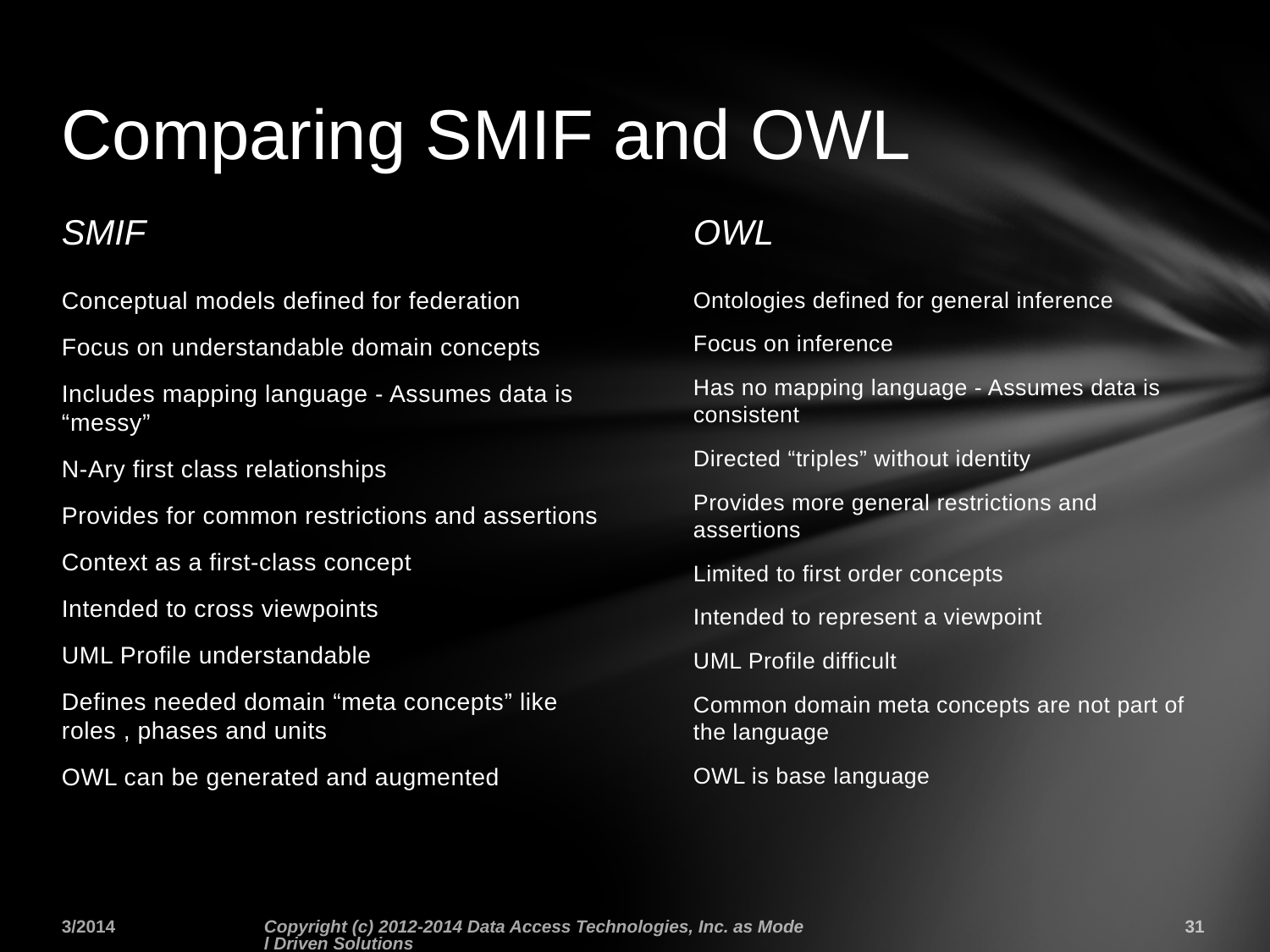

# Comparing SMIF and OWL
SMIF
OWL
Conceptual models defined for federation
Focus on understandable domain concepts
Includes mapping language - Assumes data is “messy”
N-Ary first class relationships
Provides for common restrictions and assertions
Context as a first-class concept
Intended to cross viewpoints
UML Profile understandable
Defines needed domain “meta concepts” like roles , phases and units
OWL can be generated and augmented
Ontologies defined for general inference
Focus on inference
Has no mapping language - Assumes data is consistent
Directed “triples” without identity
Provides more general restrictions and assertions
Limited to first order concepts
Intended to represent a viewpoint
UML Profile difficult
Common domain meta concepts are not part of the language
OWL is base language
3/2014
Copyright (c) 2012-2014 Data Access Technologies, Inc. as Model Driven Solutions
31